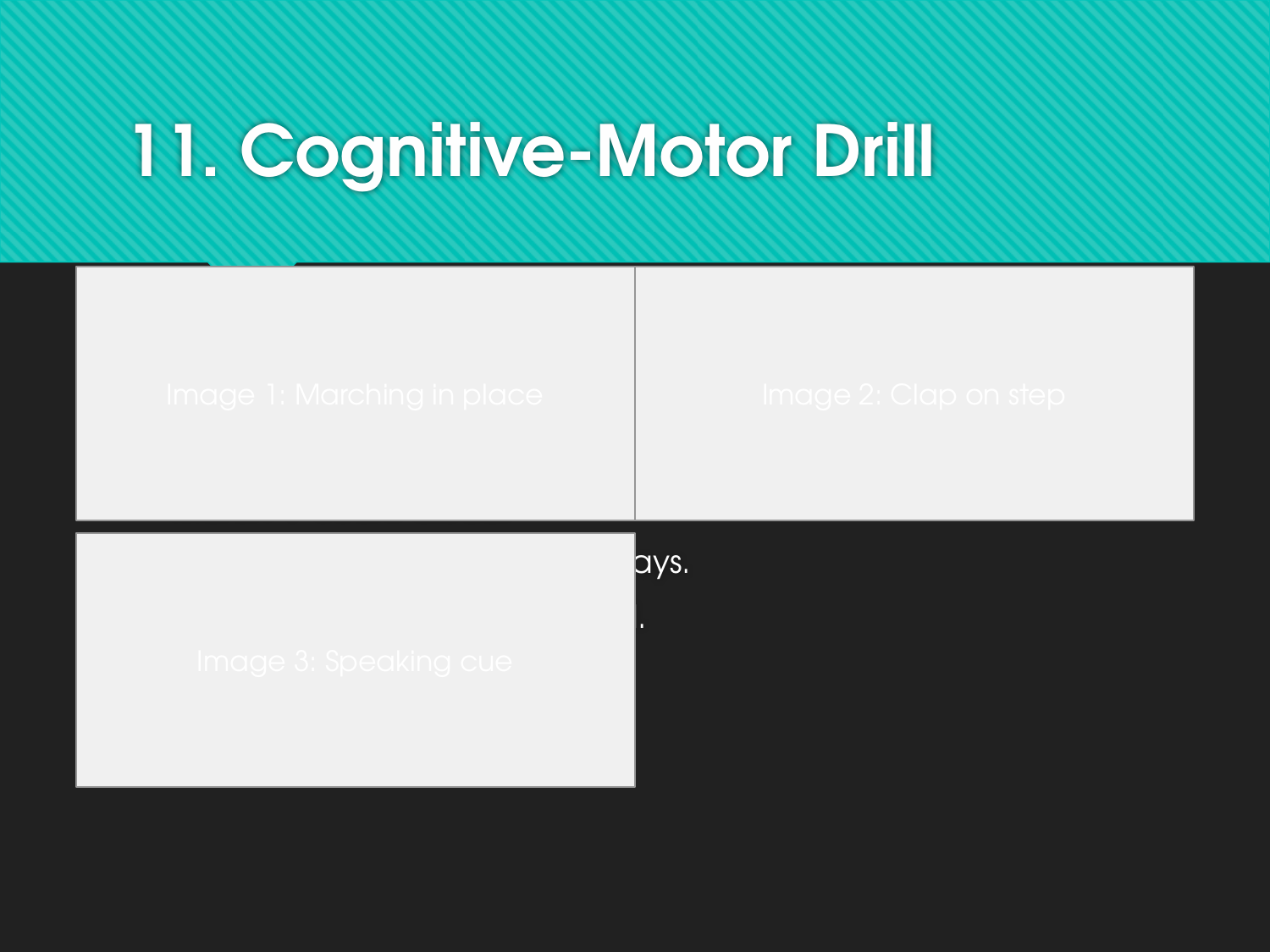

# 11. Cognitive‑Motor Drill
Image 1: Marching in place
Image 2: Clap on step
March + count aloud.
Clap on every 2nd step; say days.
2.5 min • Light rhythm optional.
Image 3: Speaking cue